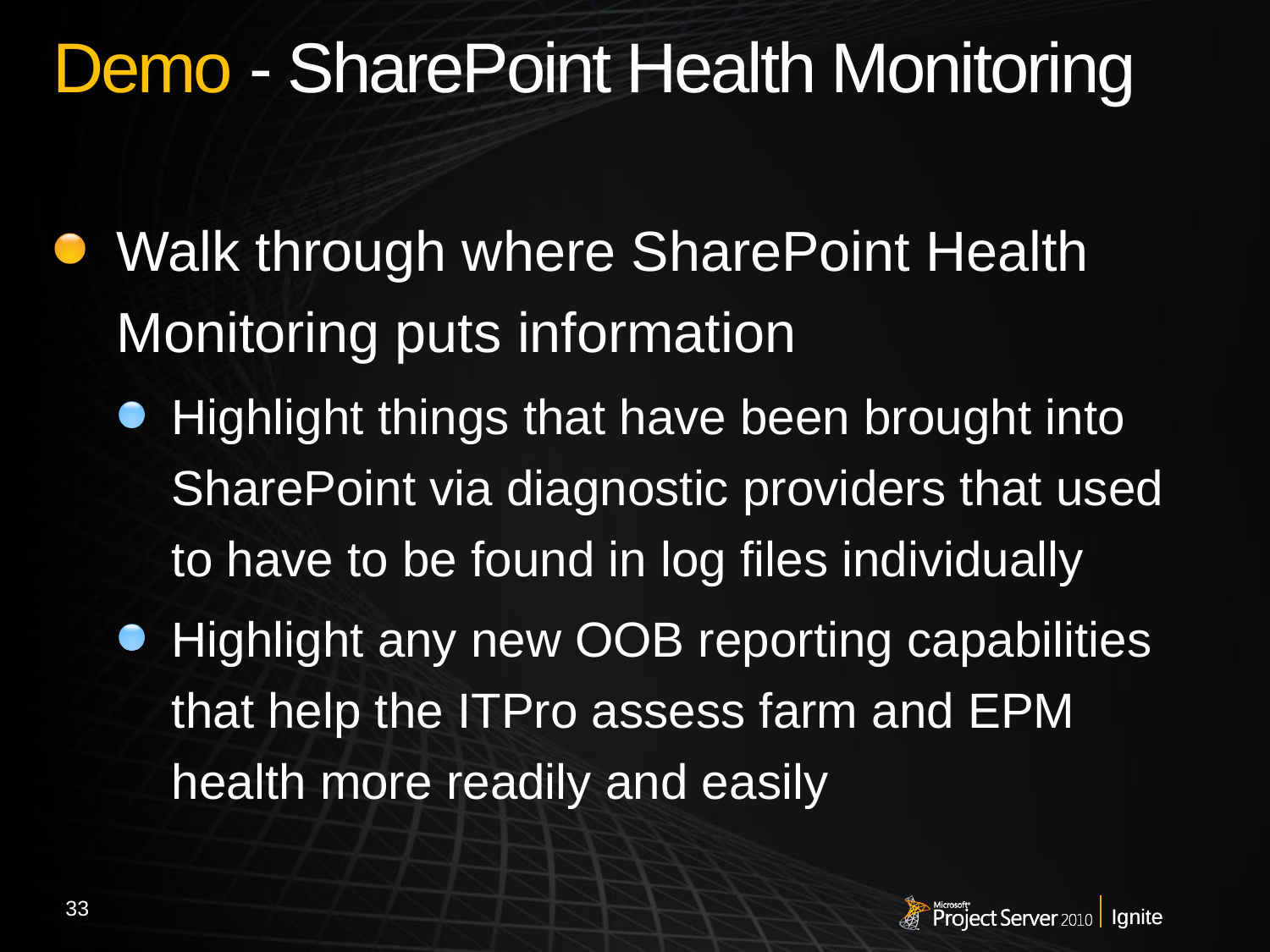

# Demo - SharePoint Health Monitoring
Walk through where SharePoint Health Monitoring puts information
Highlight things that have been brought into SharePoint via diagnostic providers that used to have to be found in log files individually
Highlight any new OOB reporting capabilities that help the ITPro assess farm and EPM health more readily and easily
33